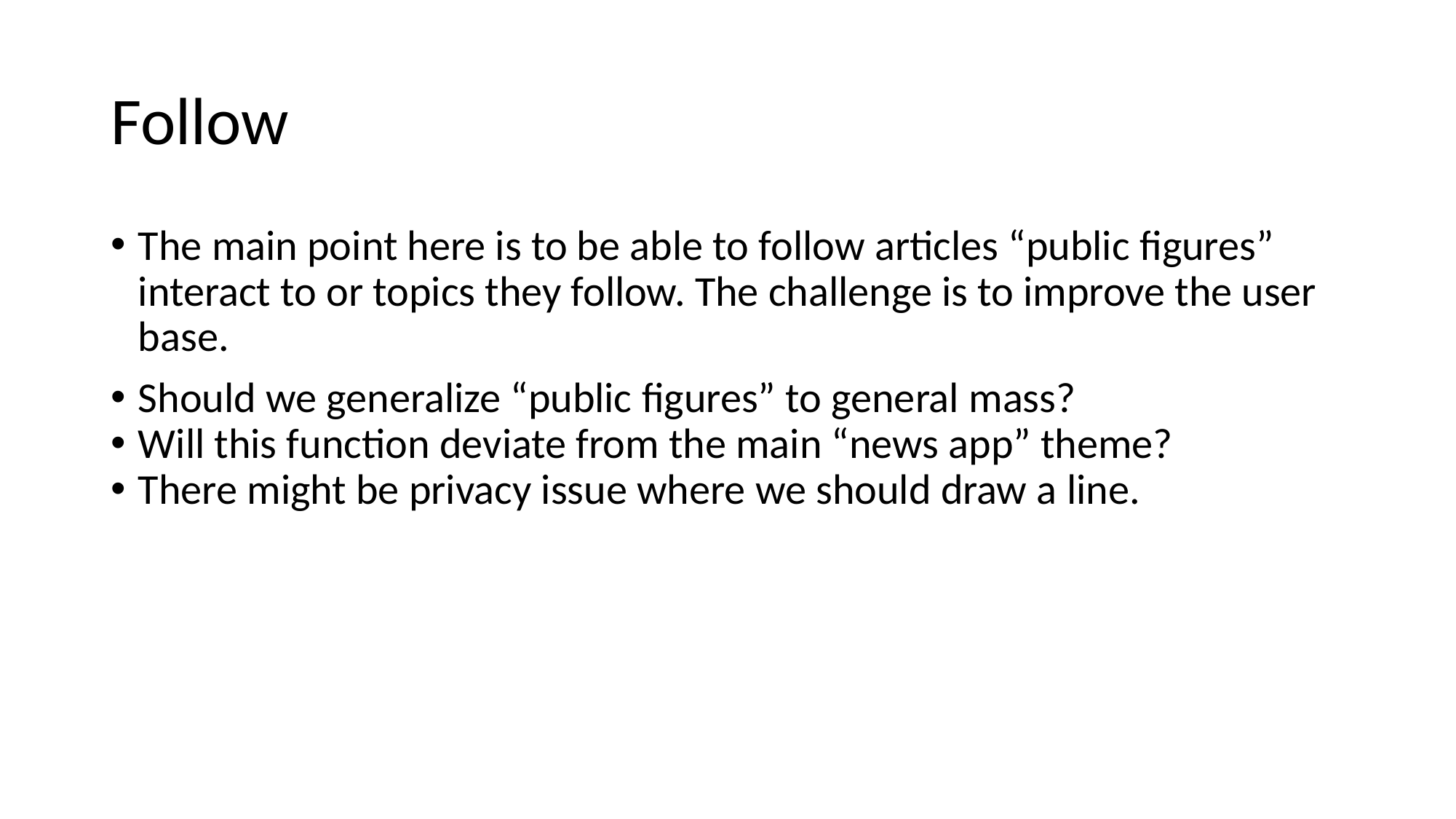

# Follow
The main point here is to be able to follow articles “public figures” interact to or topics they follow. The challenge is to improve the user base.
Should we generalize “public figures” to general mass?
Will this function deviate from the main “news app” theme?
There might be privacy issue where we should draw a line.